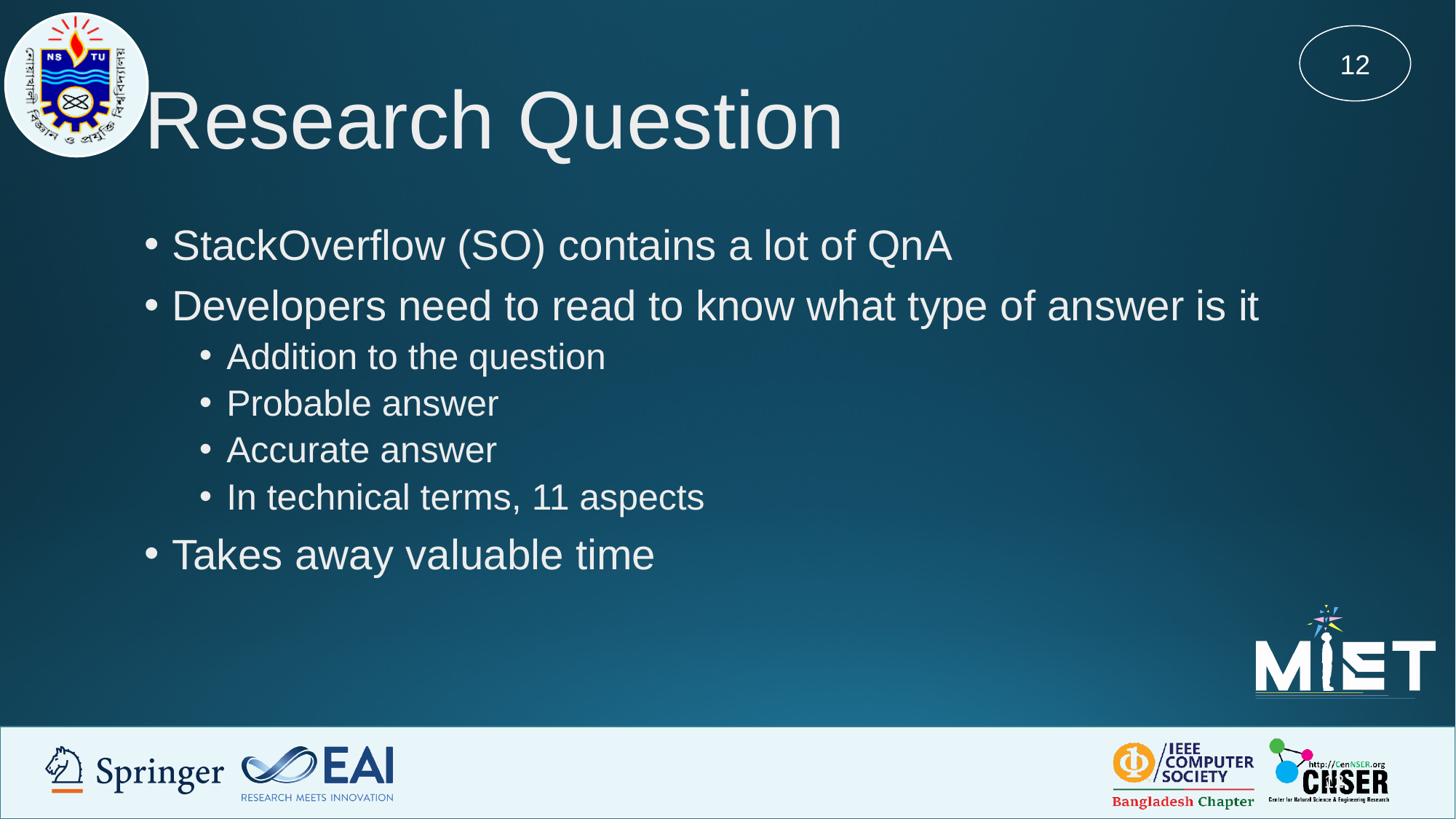

12
# Research Question
StackOverflow (SO) contains a lot of QnA
Developers need to read to know what type of answer is it
Addition to the question
Probable answer
Accurate answer
In technical terms, 11 aspects
Takes away valuable time
12